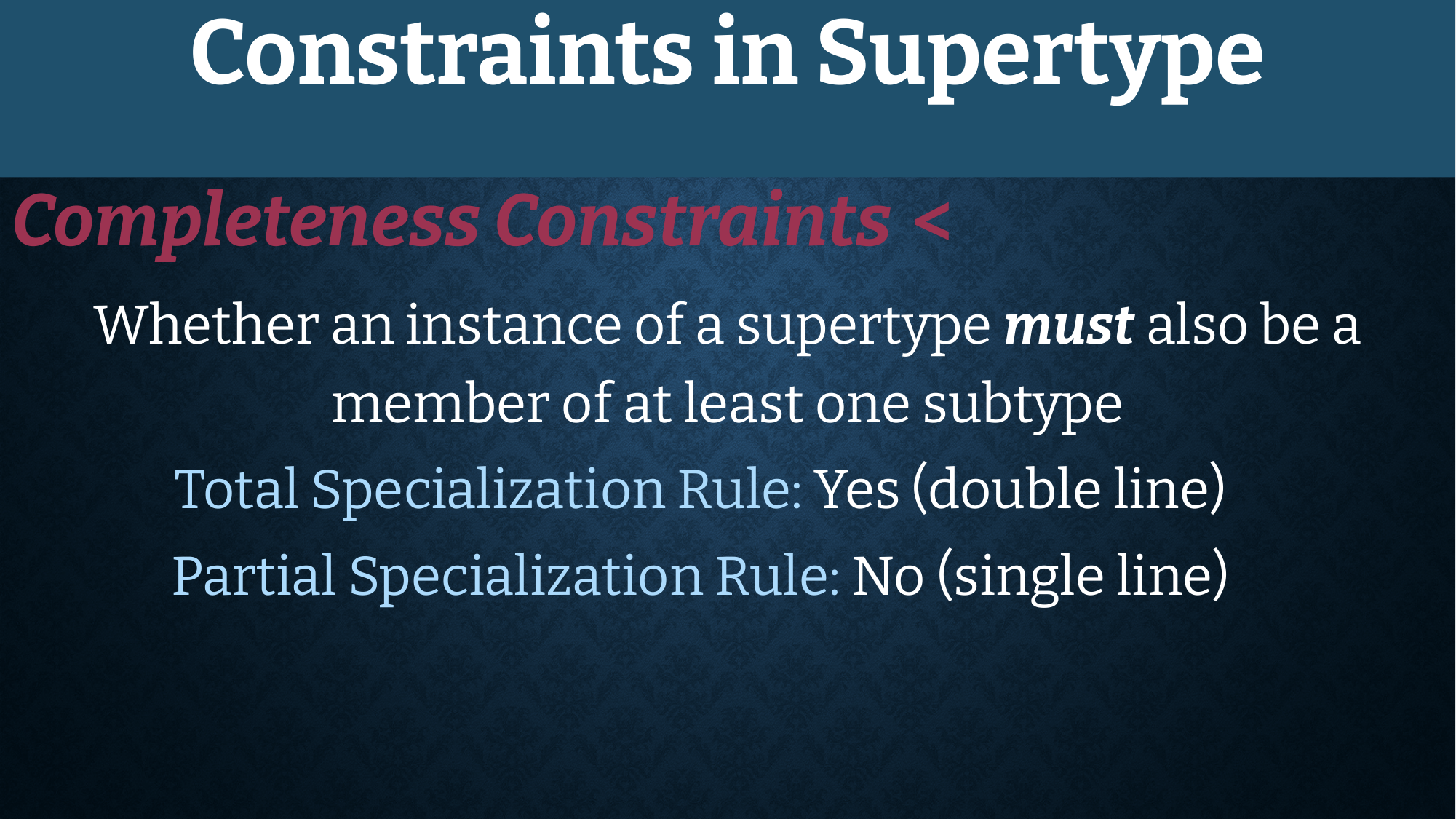

Constraints in Supertype
> Completeness Constraints
Whether an instance of a supertype must also be a member of at least one subtype
Total Specialization Rule: Yes (double line)
Partial Specialization Rule: No (single line)